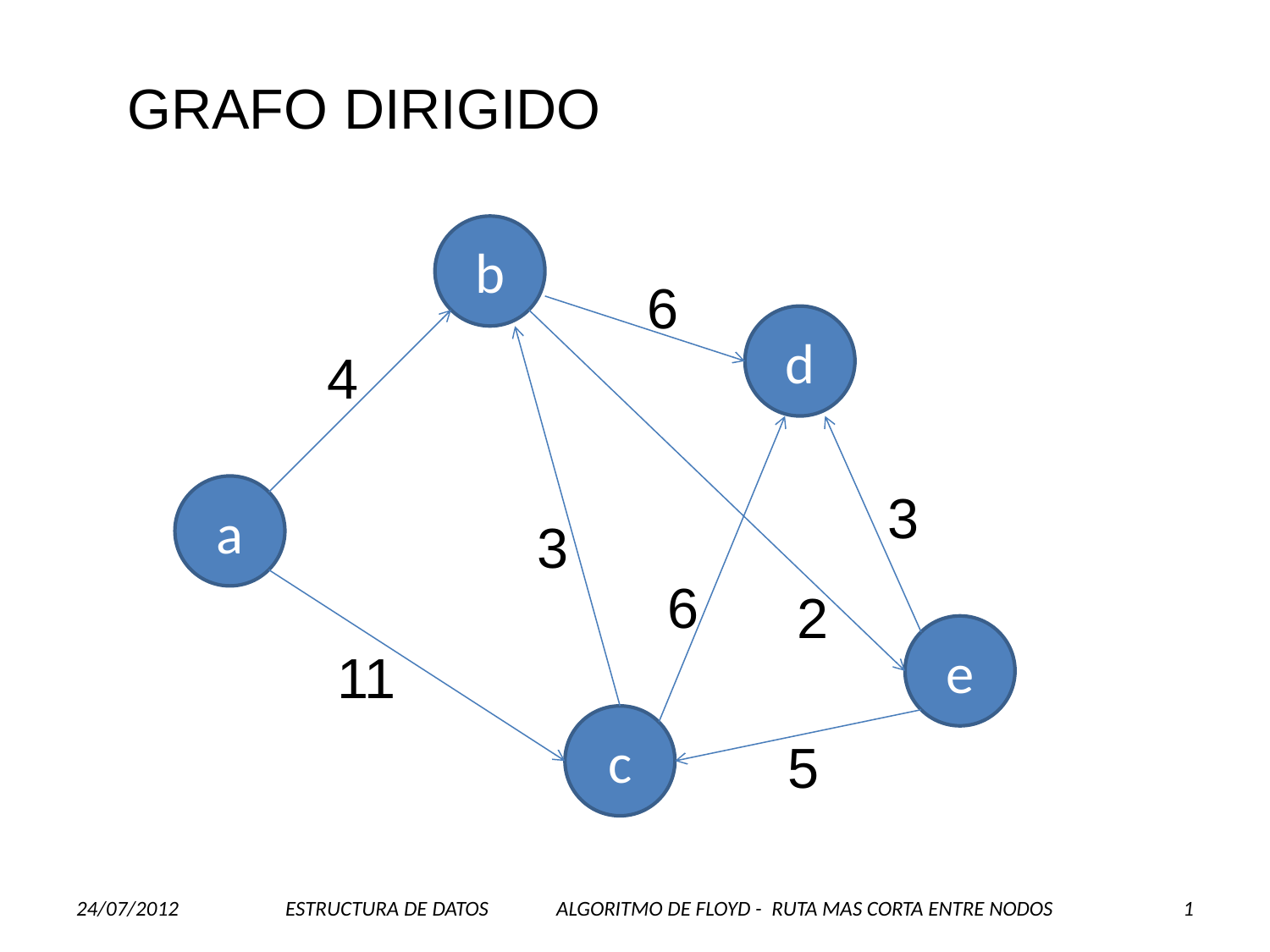

GRAFO DIRIGIDO
b
6
d
4
a
3
3
6
2
e
11
c
5
24/07/2012
ESTRUCTURA DE DATOS              ALGORITMO DE FLOYD -  RUTA MAS CORTA ENTRE NODOS
1